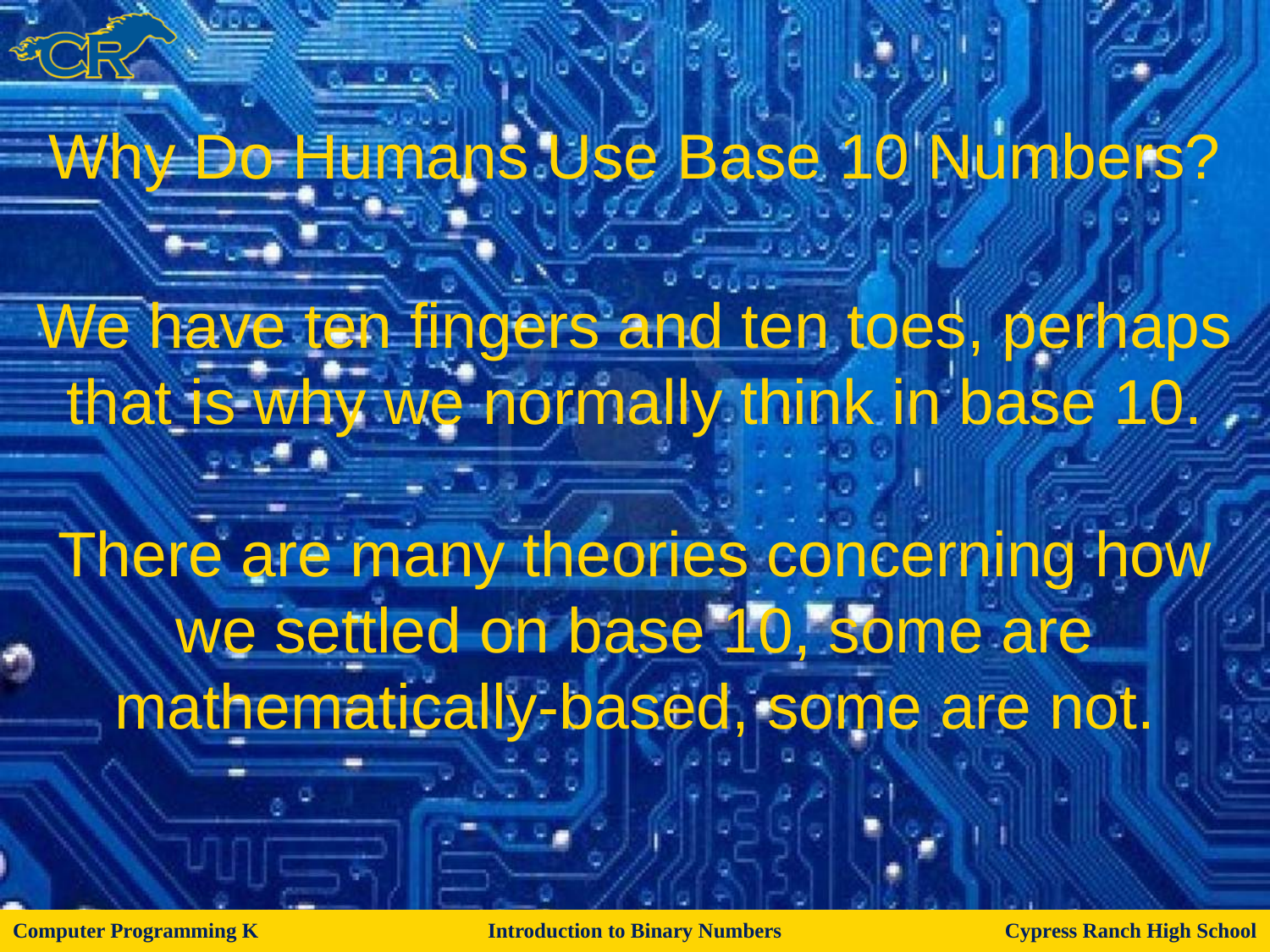

Why Do Humans Use Base 10 Numbers?
We have ten fingers and ten toes, perhaps that is why we normally think in base 10.
There are many theories concerning how we settled on base 10, some are mathematically-based, some are not.